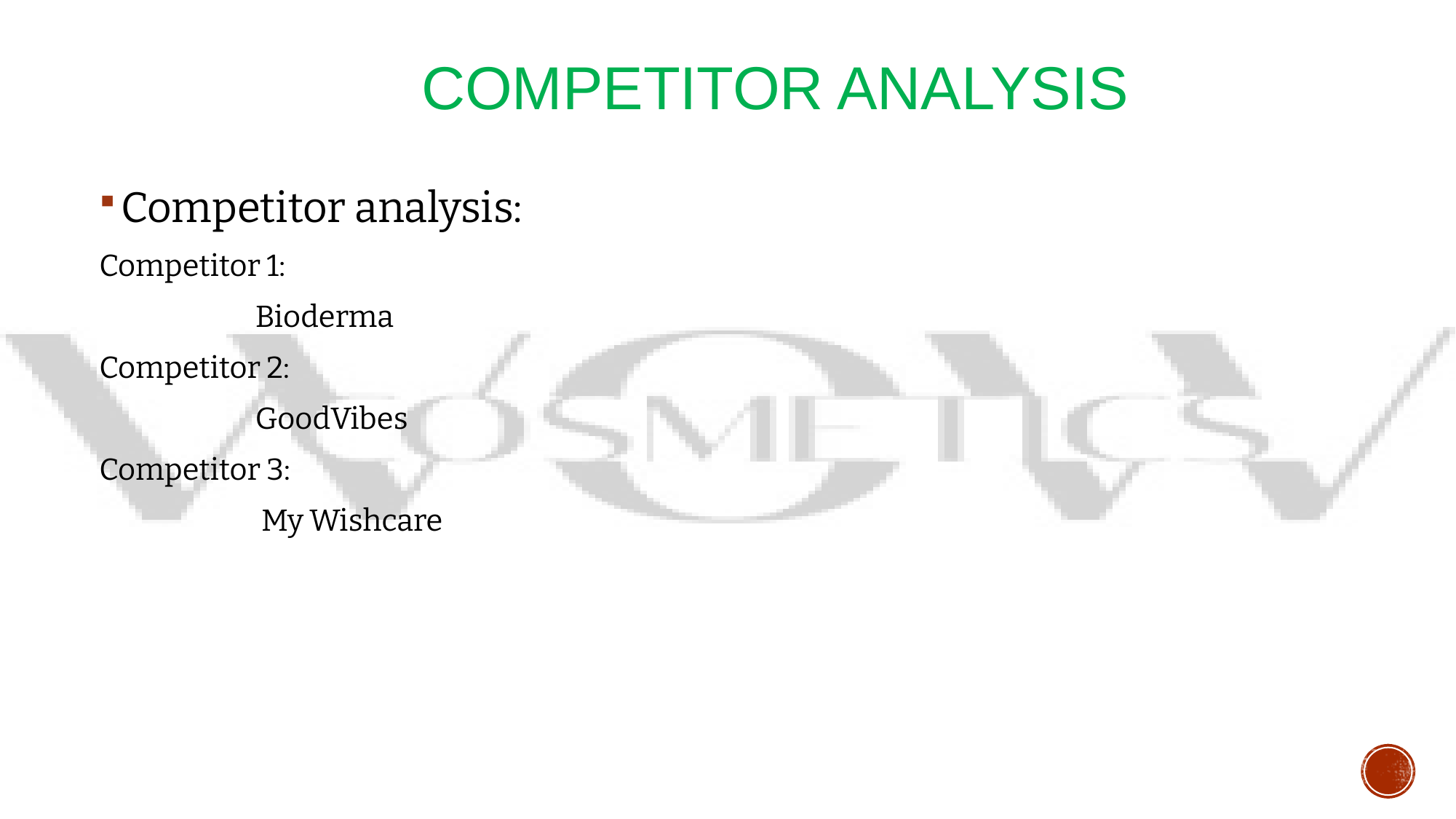

# competitor analysis
Competitor analysis:
Competitor 1:
                          Bioderma
Competitor 2:
                          GoodVibes
Competitor 3:
                           My Wishcare